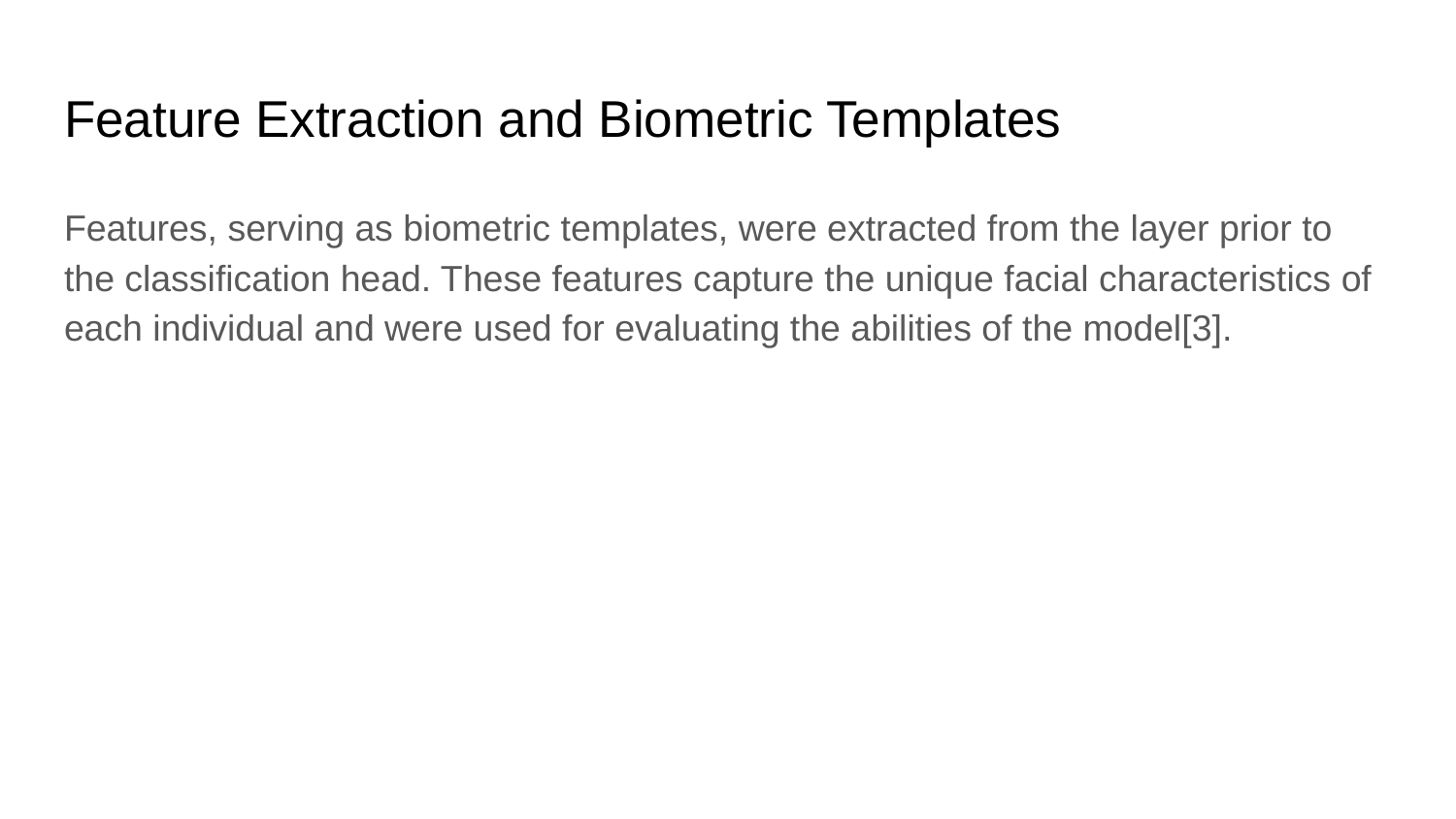

# Feature Extraction and Biometric Templates
Features, serving as biometric templates, were extracted from the layer prior to the classification head. These features capture the unique facial characteristics of each individual and were used for evaluating the abilities of the model[3].